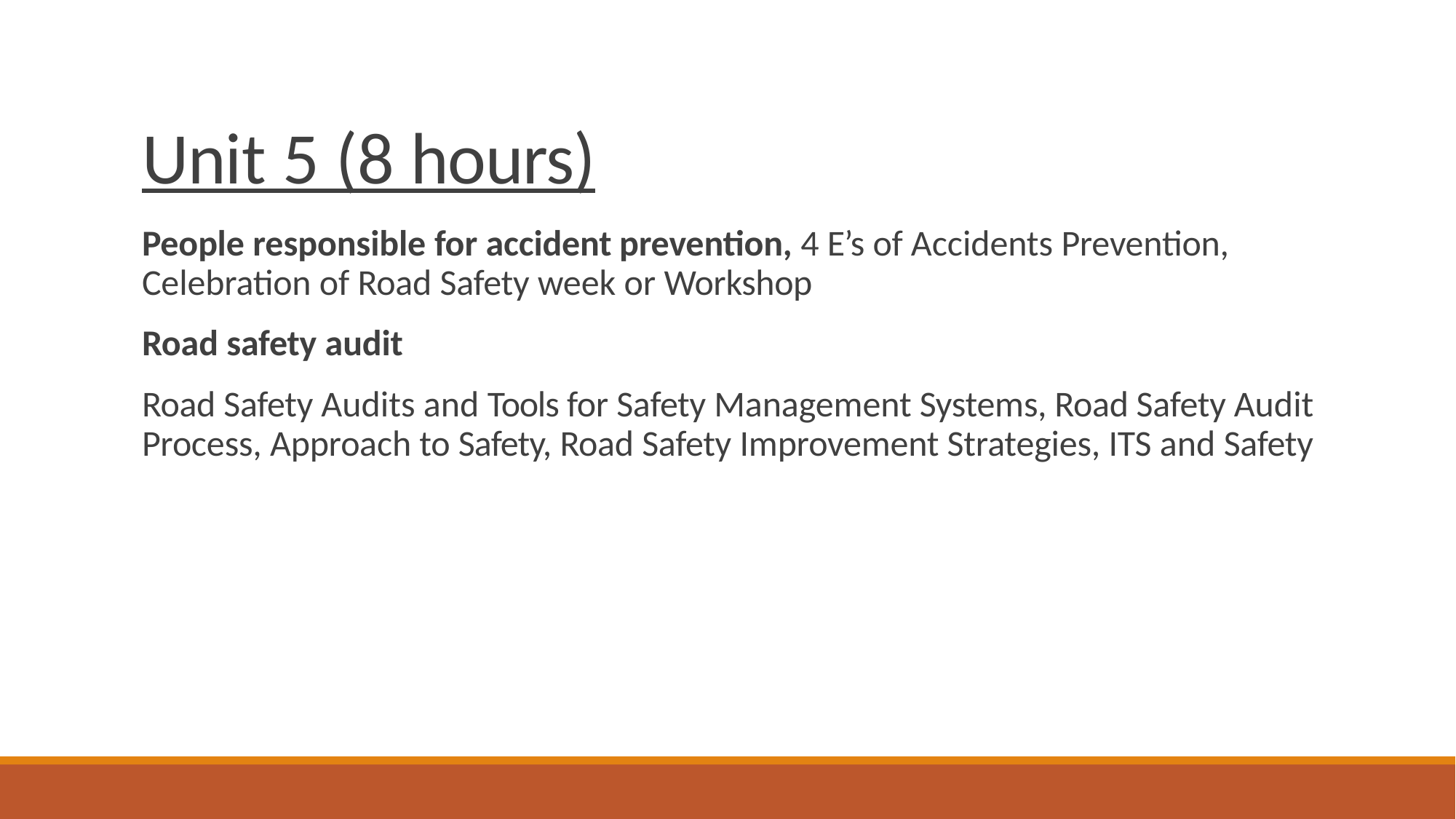

# Unit 5 (8 hours)
People responsible for accident prevention, 4 E’s of Accidents Prevention,  Celebration of Road Safety week or Workshop
Road safety audit
Road Safety Audits and Tools for Safety Management Systems, Road Safety Audit  Process, Approach to Safety, Road Safety Improvement Strategies, ITS and Safety